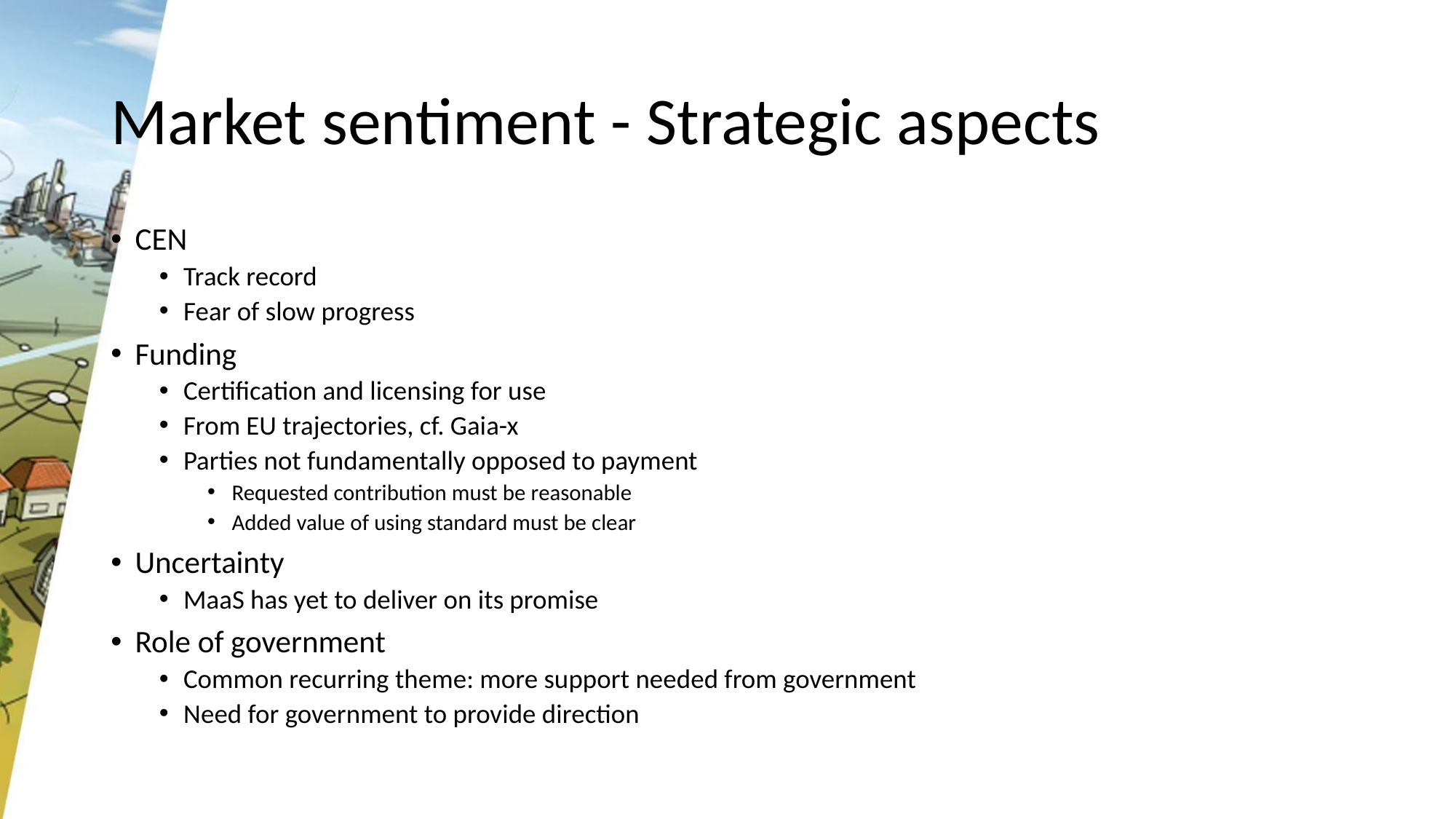

# Market sentiment - Strategic aspects
CEN
Track record
Fear of slow progress
Funding
Certification and licensing for use
From EU trajectories, cf. Gaia-x
Parties not fundamentally opposed to payment
Requested contribution must be reasonable
Added value of using standard must be clear
Uncertainty
MaaS has yet to deliver on its promise
Role of government
Common recurring theme: more support needed from government
Need for government to provide direction